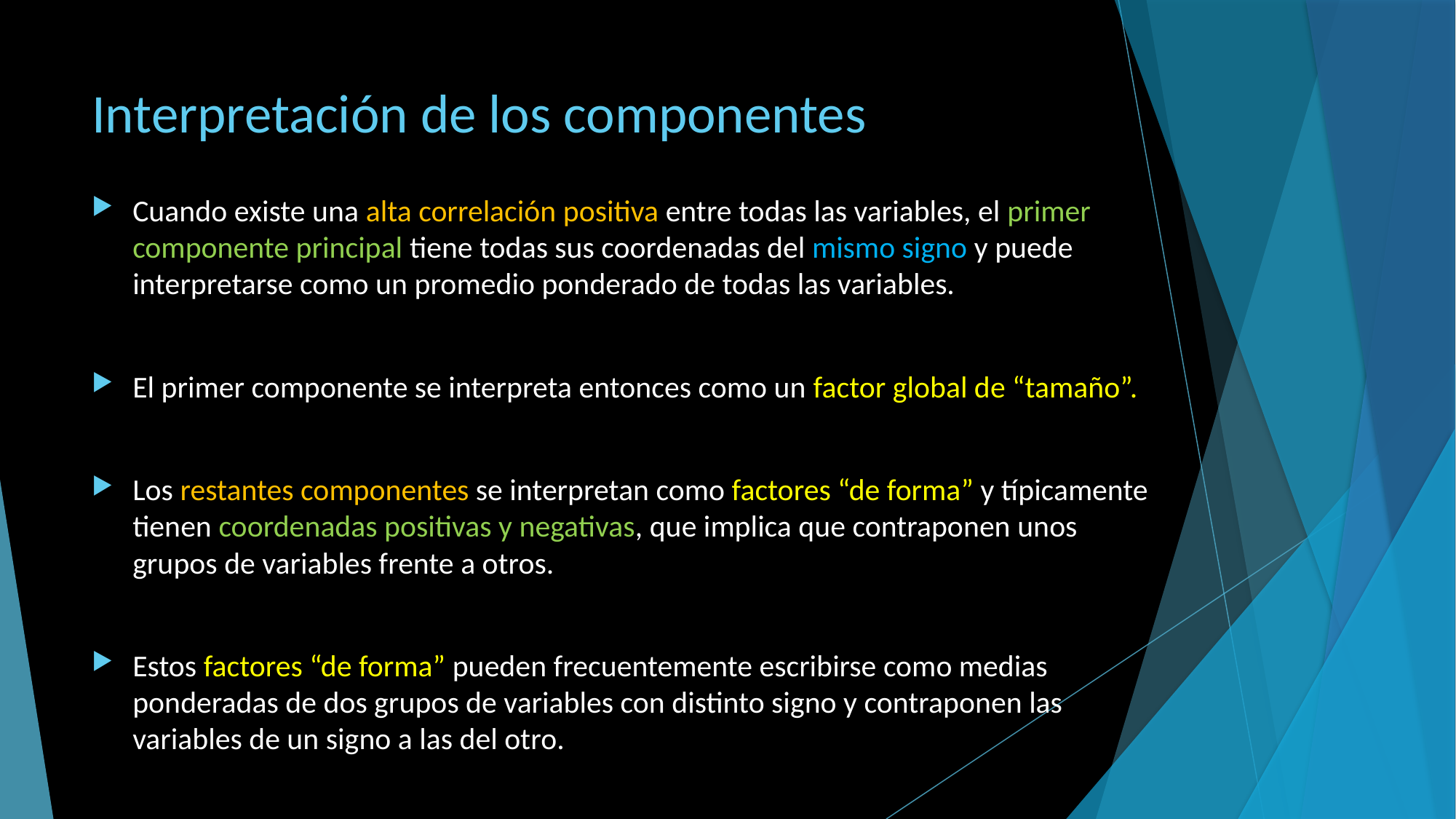

# Interpretación de los componentes
Cuando existe una alta correlación positiva entre todas las variables, el primer componente principal tiene todas sus coordenadas del mismo signo y puede interpretarse como un promedio ponderado de todas las variables.

El primer componente se interpreta entonces como un factor global de “tamaño”.

Los restantes componentes se interpretan como factores “de forma” y típicamente tienen coordenadas positivas y negativas, que implica que contraponen unos grupos de variables frente a otros.

Estos factores “de forma” pueden frecuentemente escribirse como medias ponderadas de dos grupos de variables con distinto signo y contraponen las variables de un signo a las del otro.